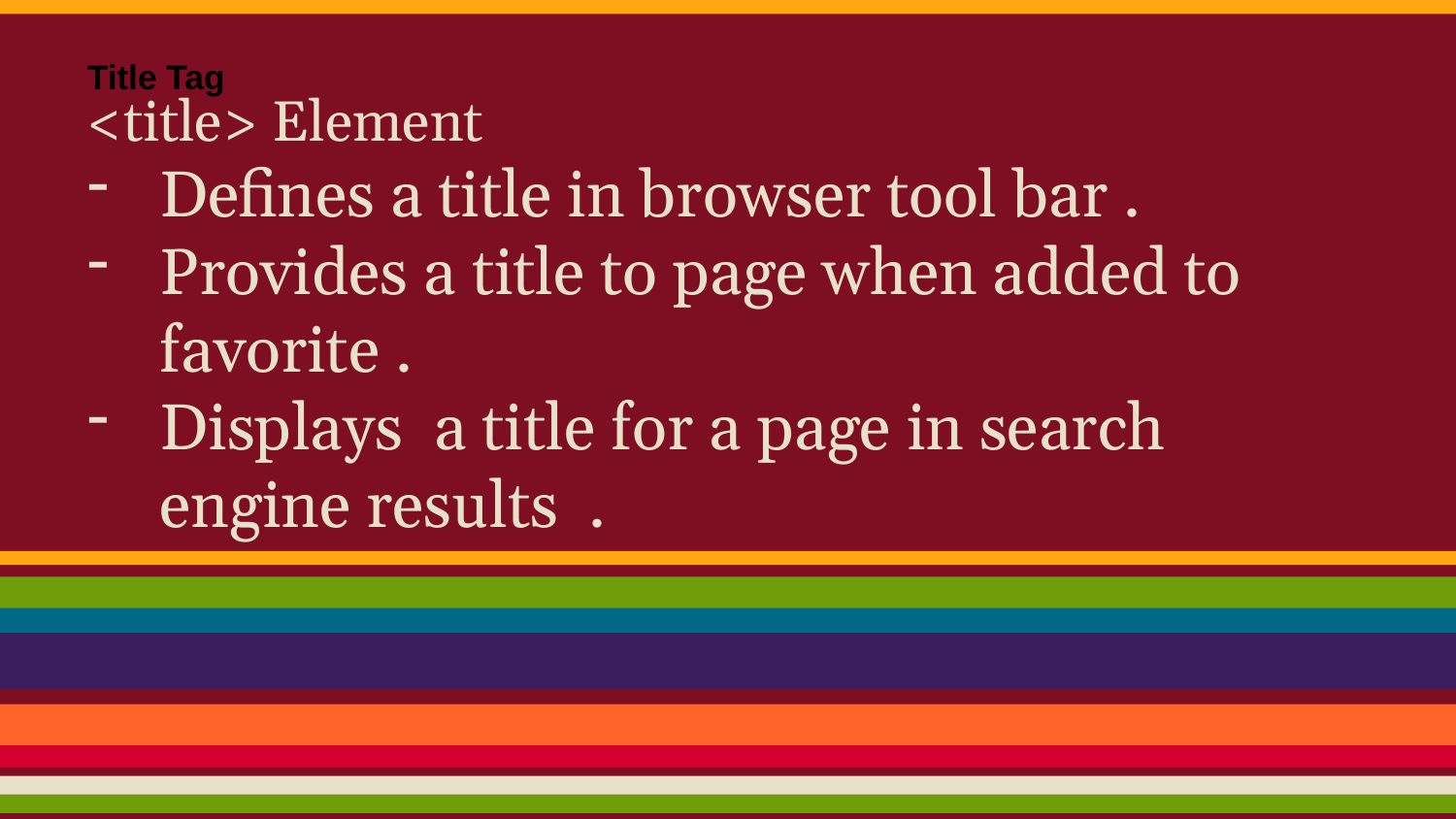

Title Tag

<title> Element
Defines a title in browser tool bar .
Provides a title to page when added to favorite .
Displays  a title for a page in search engine results  .